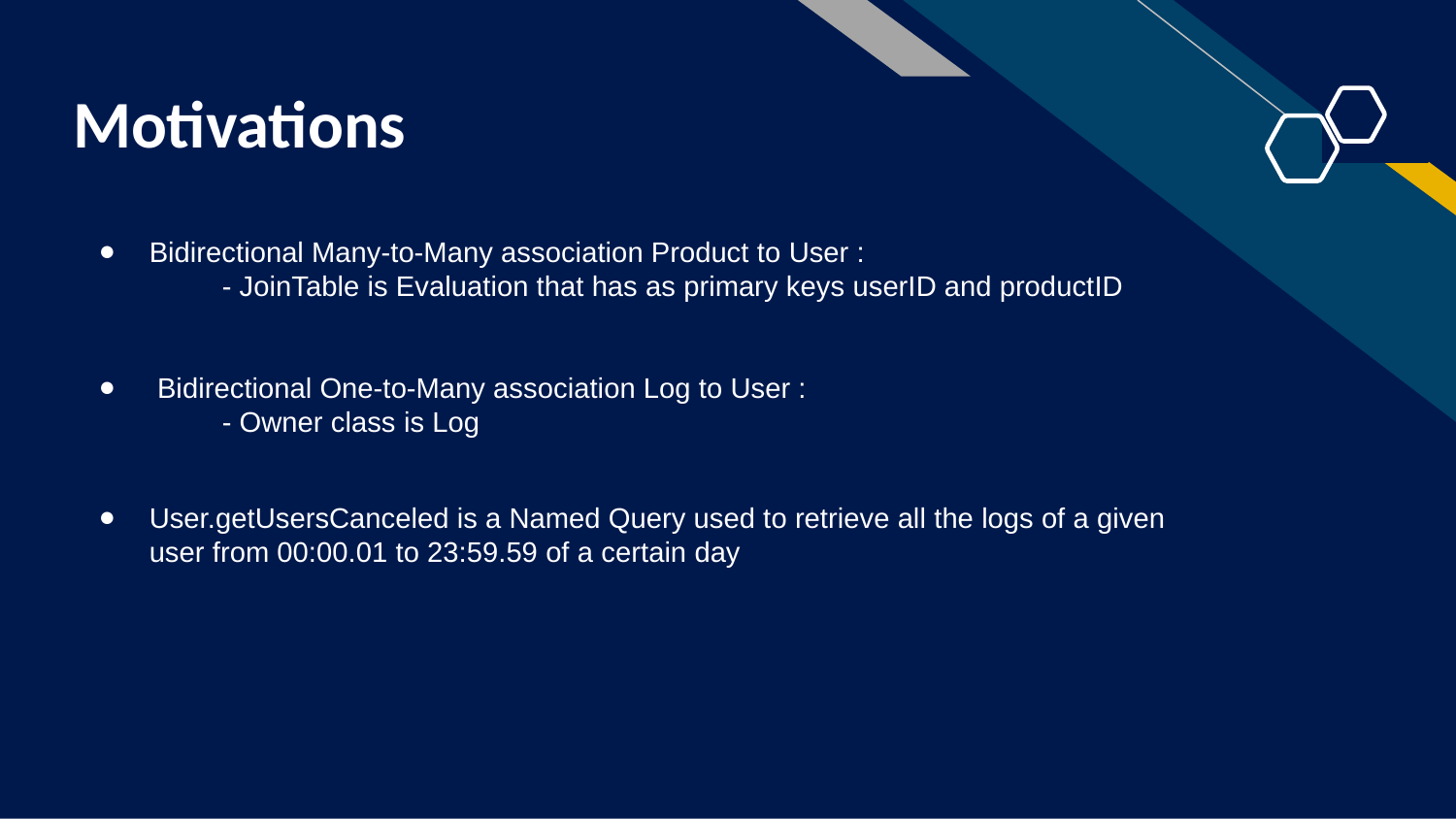

# Motivations

Bidirectional Many-to-Many association Product to User :
- JoinTable is Evaluation that has as primary keys userID and productID

 Bidirectional One-to-Many association Log to User :
- Owner class is Log

User.getUsersCanceled is a Named Query used to retrieve all the logs of a given user from 00:00.01 to 23:59.59 of a certain day